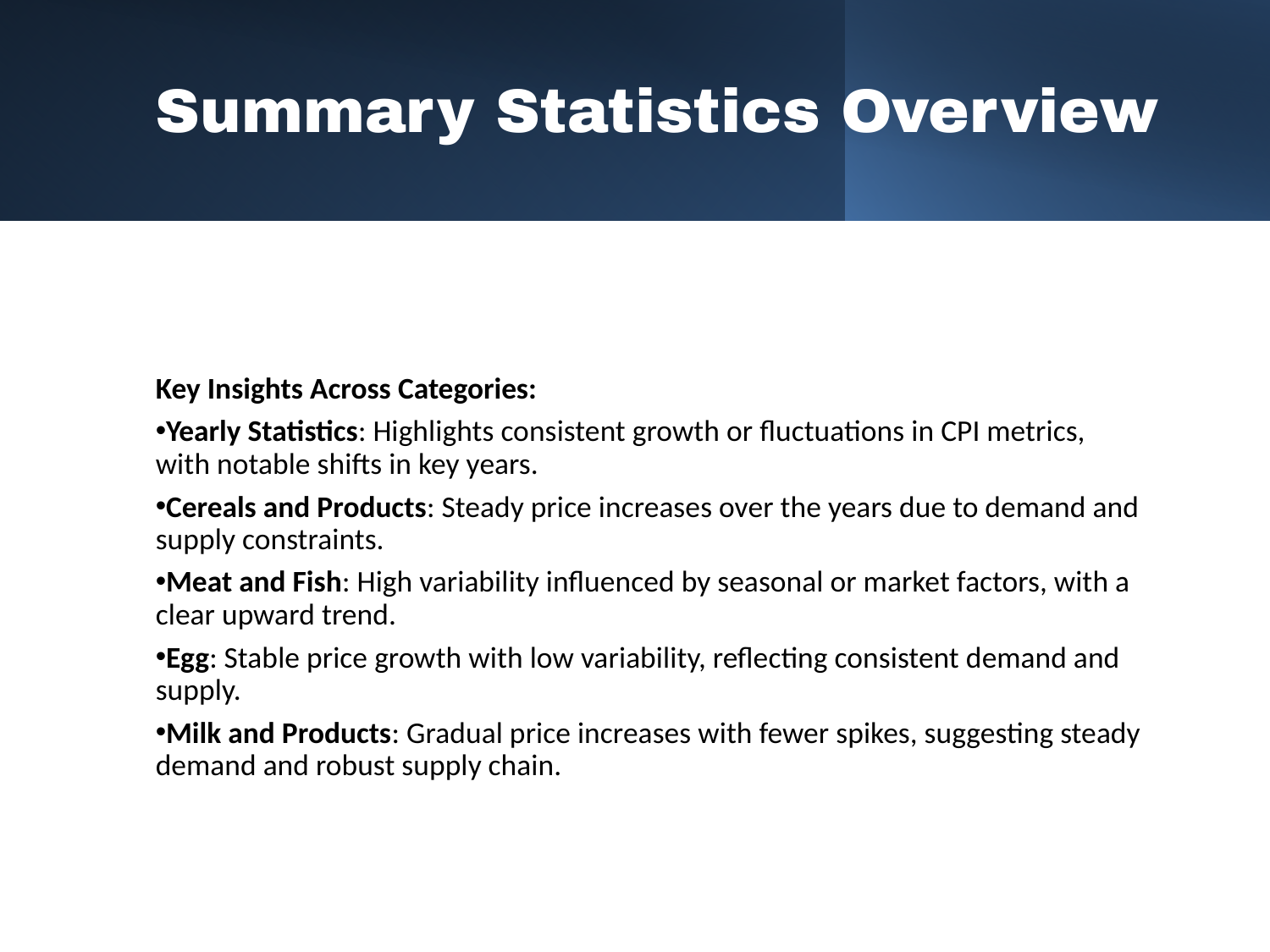

# Summary Statistics Overview
Key Insights Across Categories:
Yearly Statistics: Highlights consistent growth or fluctuations in CPI metrics, with notable shifts in key years.
Cereals and Products: Steady price increases over the years due to demand and supply constraints.
Meat and Fish: High variability influenced by seasonal or market factors, with a clear upward trend.
Egg: Stable price growth with low variability, reflecting consistent demand and supply.
Milk and Products: Gradual price increases with fewer spikes, suggesting steady demand and robust supply chain.